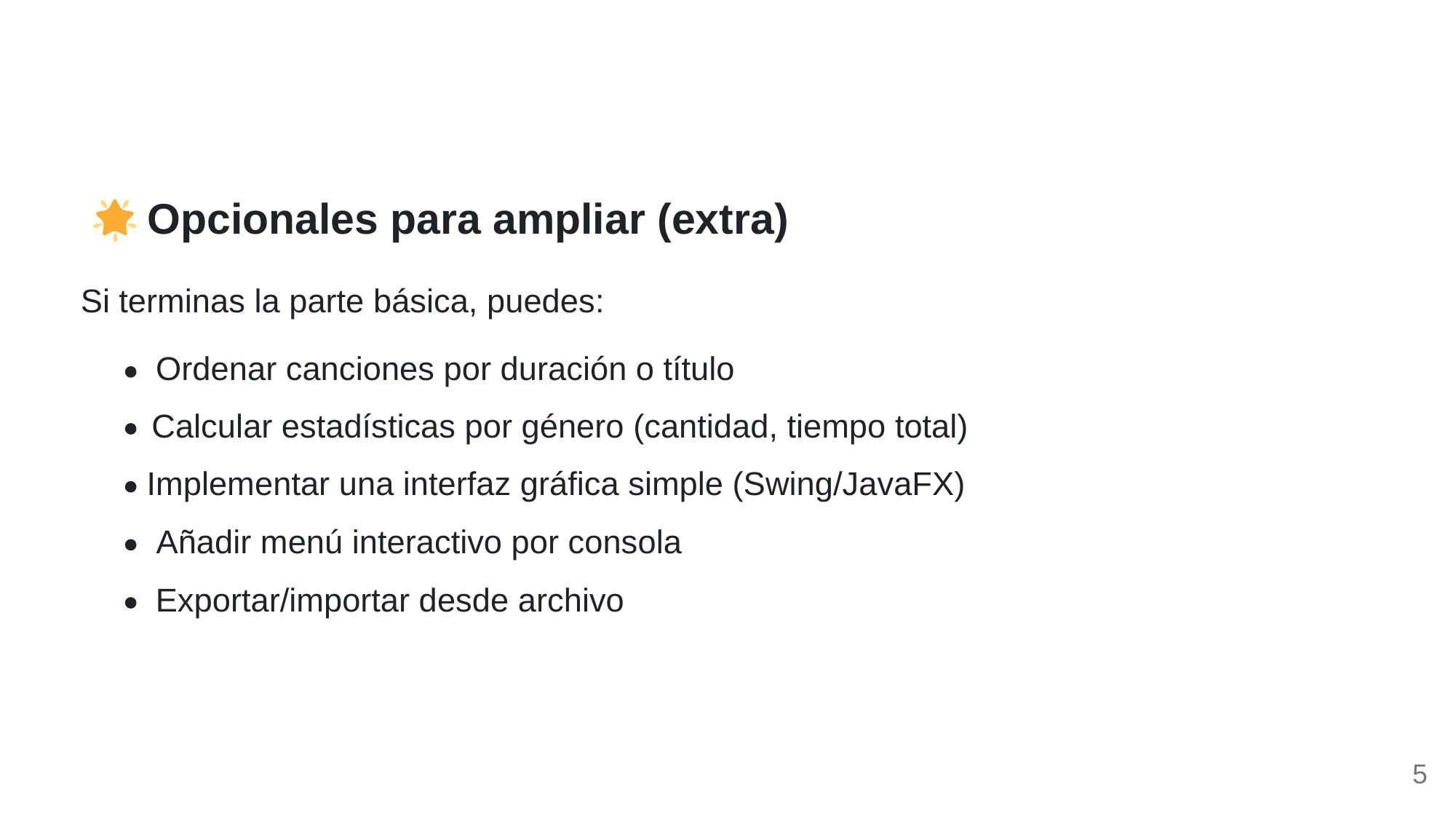

Opcionales para ampliar (extra)

Si terminas la parte básica, puedes:
Ordenar canciones por duración o título

Calcular estadísticas por género (cantidad, tiempo total)

Implementar una interfaz gráfica simple (Swing/JavaFX)

Añadir menú interactivo por consola

Exportar/importar desde archivo

5